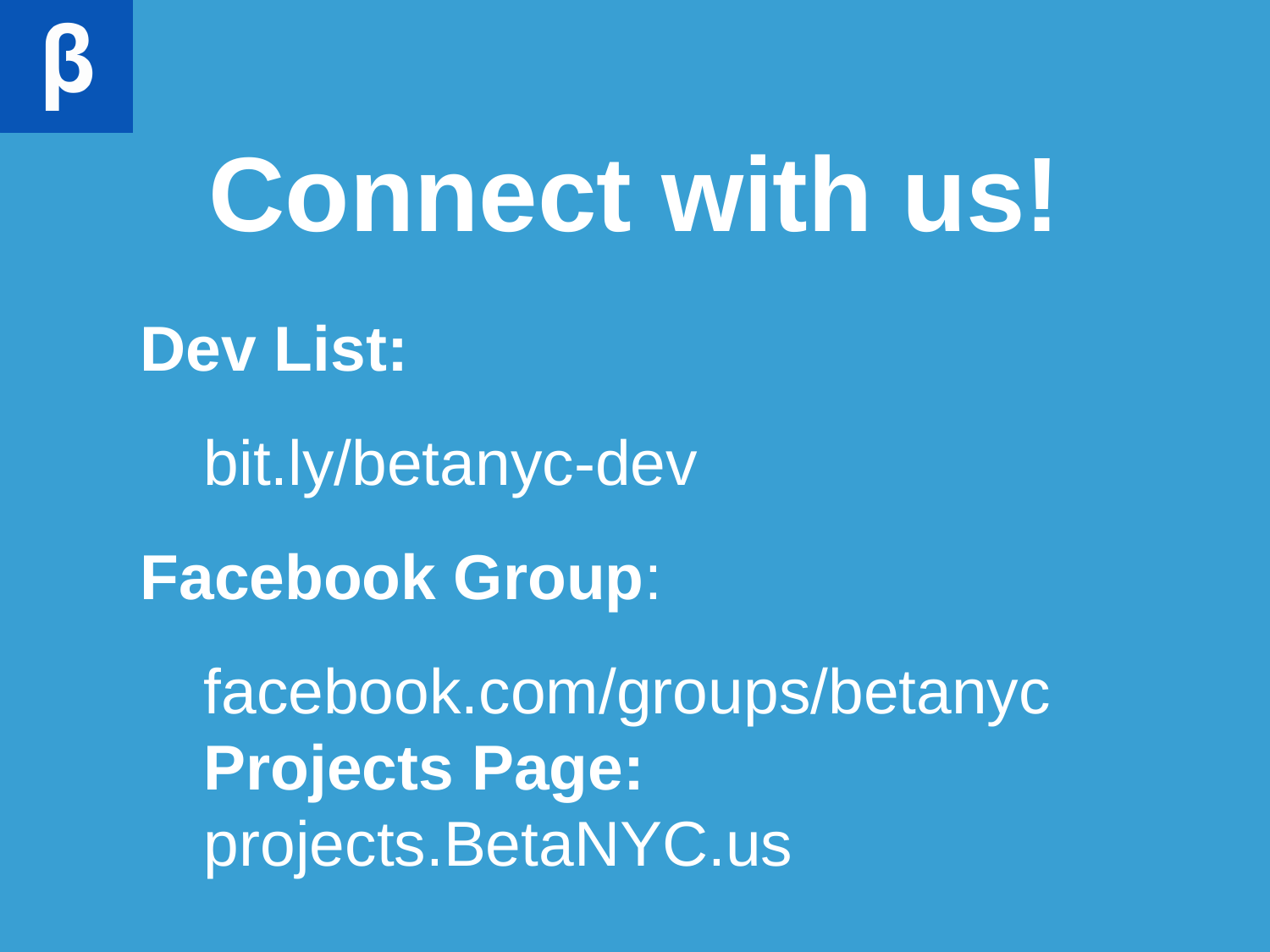

# Connect with us!
Dev List:
bit.ly/betanyc-dev
Facebook Group:
facebook.com/groups/betanyc
Projects Page:
projects.BetaNYC.us